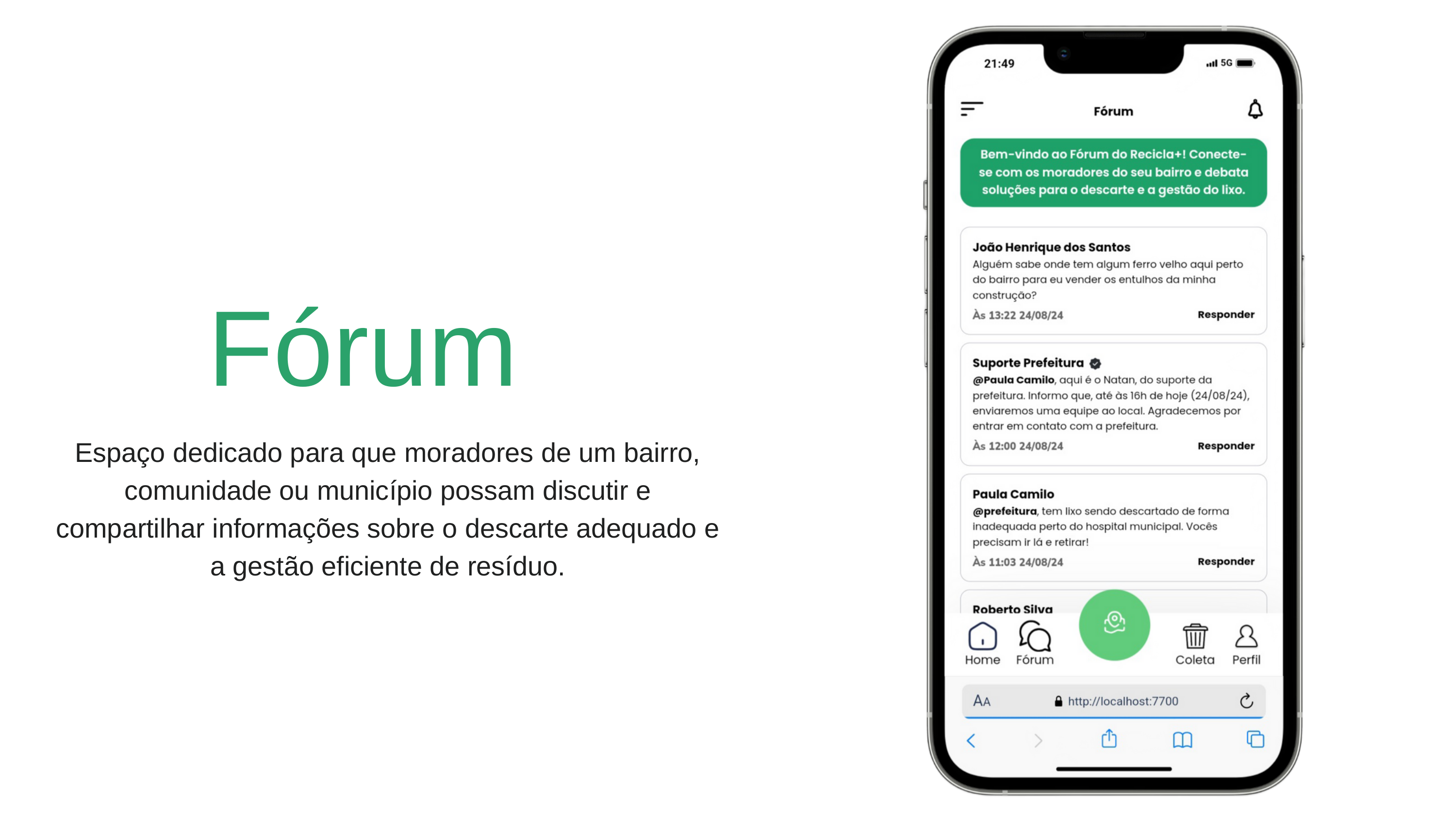

Fórum
Espaço dedicado para que moradores de um bairro, comunidade ou município possam discutir e compartilhar informações sobre o descarte adequado e a gestão eficiente de resíduo.